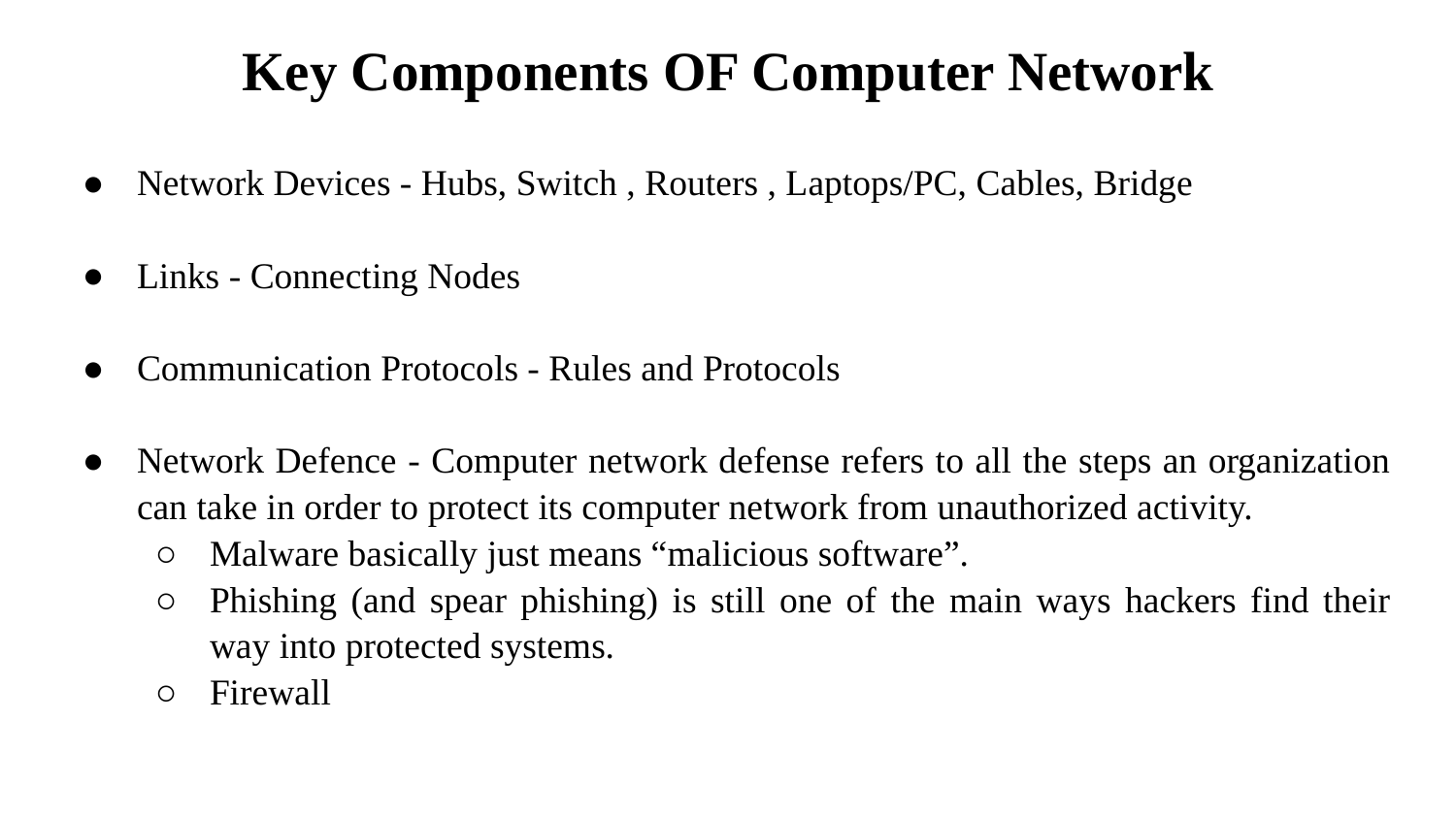

# Key Components OF Computer Network
Network Devices - Hubs, Switch , Routers , Laptops/PC, Cables, Bridge

Links - Connecting Nodes

Communication Protocols - Rules and Protocols

Network Defence - Computer network defense refers to all the steps an organization can take in order to protect its computer network from unauthorized activity.
Malware basically just means “malicious software”.
Phishing (and spear phishing) is still one of the main ways hackers find their way into protected systems.
Firewall